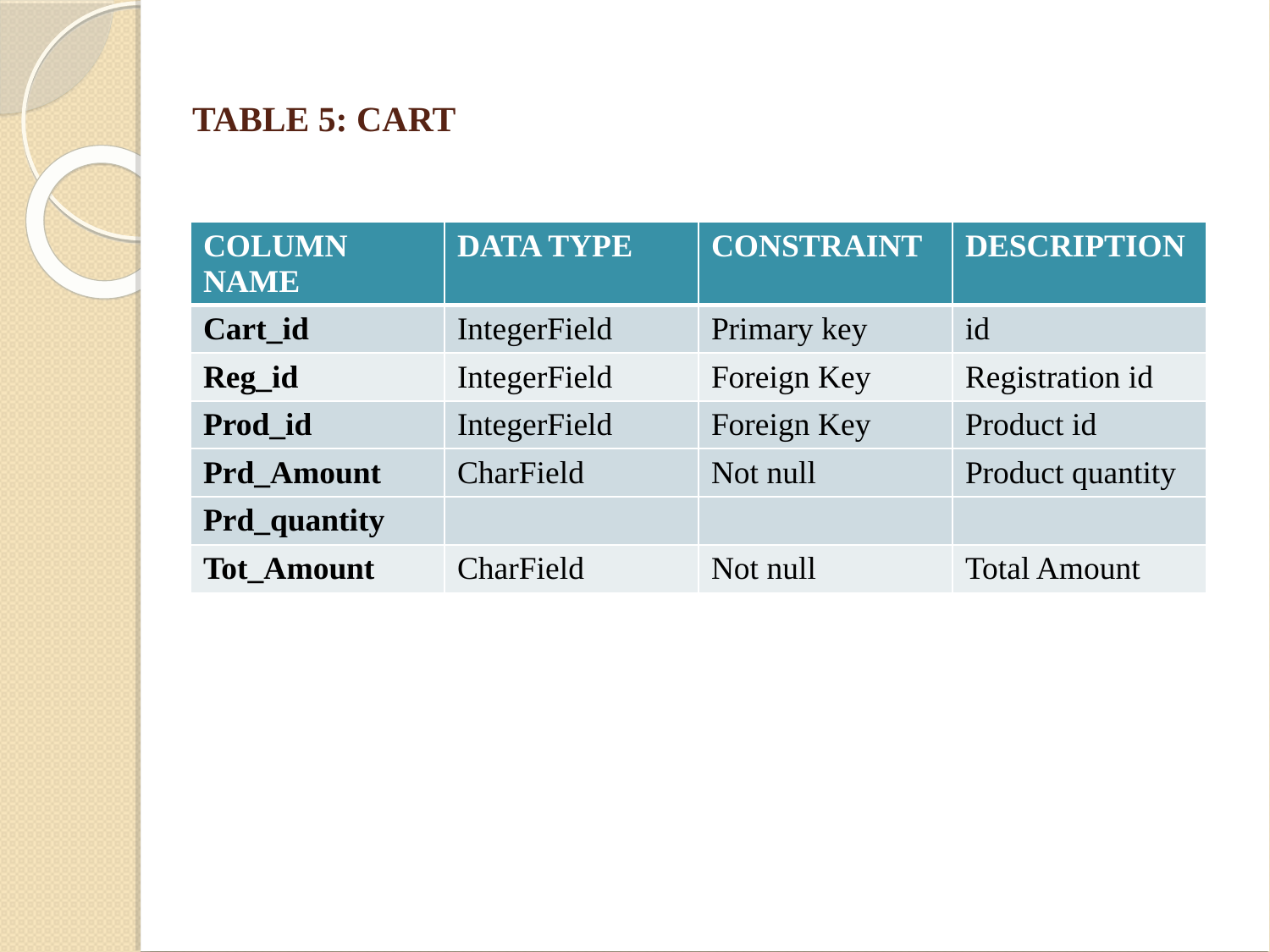

TABLE 5: CART
| COLUMN NAME | DATA TYPE | CONSTRAINT | DESCRIPTION |
| --- | --- | --- | --- |
| Cart\_id | IntegerField | Primary key | id |
| Reg\_id | IntegerField | Foreign Key | Registration id |
| Prod\_id | IntegerField | Foreign Key | Product id |
| Prd\_Amount | CharField | Not null | Product quantity |
| Prd\_quantity |  |  |  |
| Tot\_Amount | CharField | Not null | Total Amount |